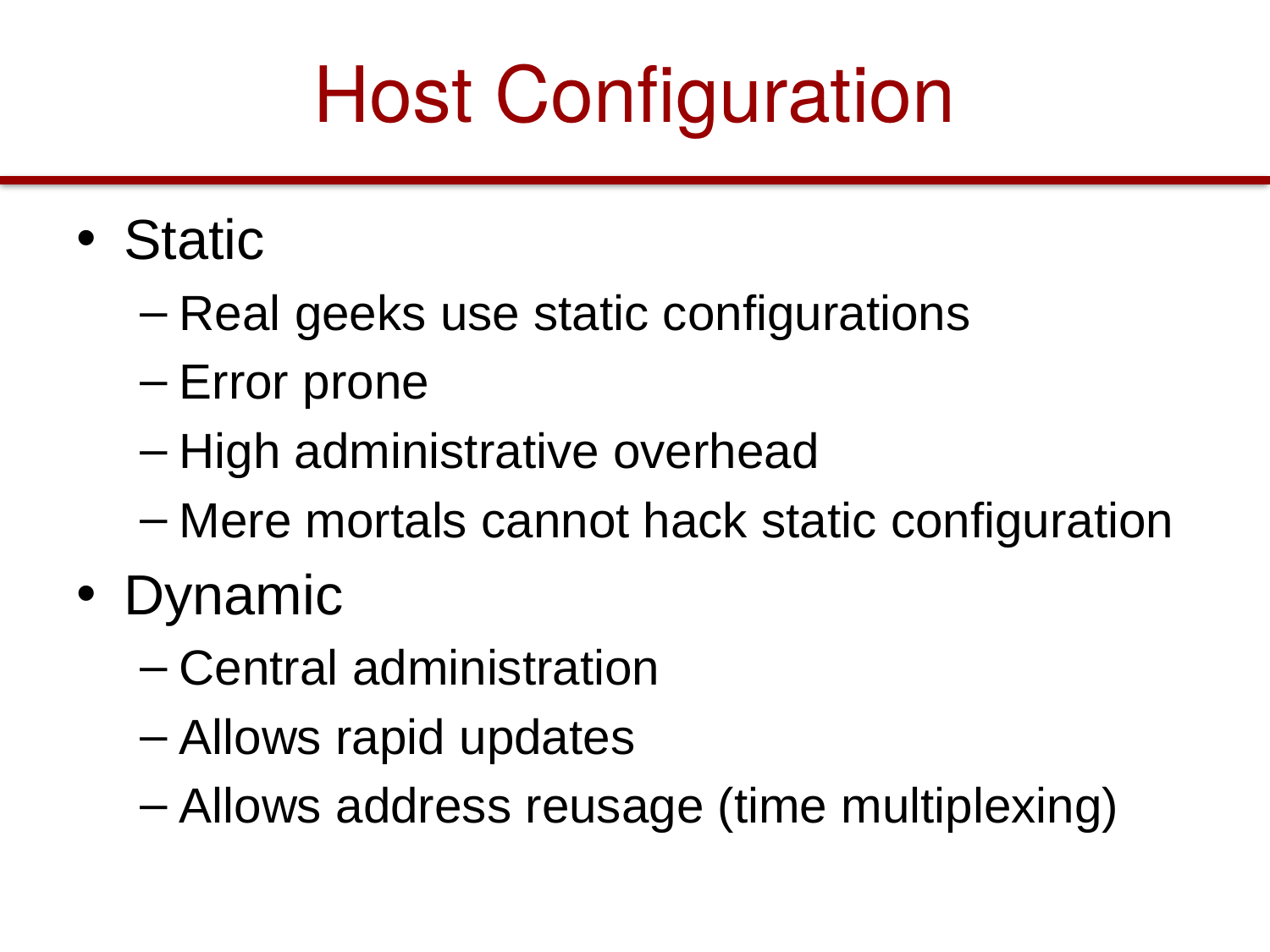

# Host Configuration
Static
Real geeks use static configurations
Error prone
High administrative overhead
Mere mortals cannot hack static configuration
Dynamic
Central administration
Allows rapid updates
Allows address reusage (time multiplexing)